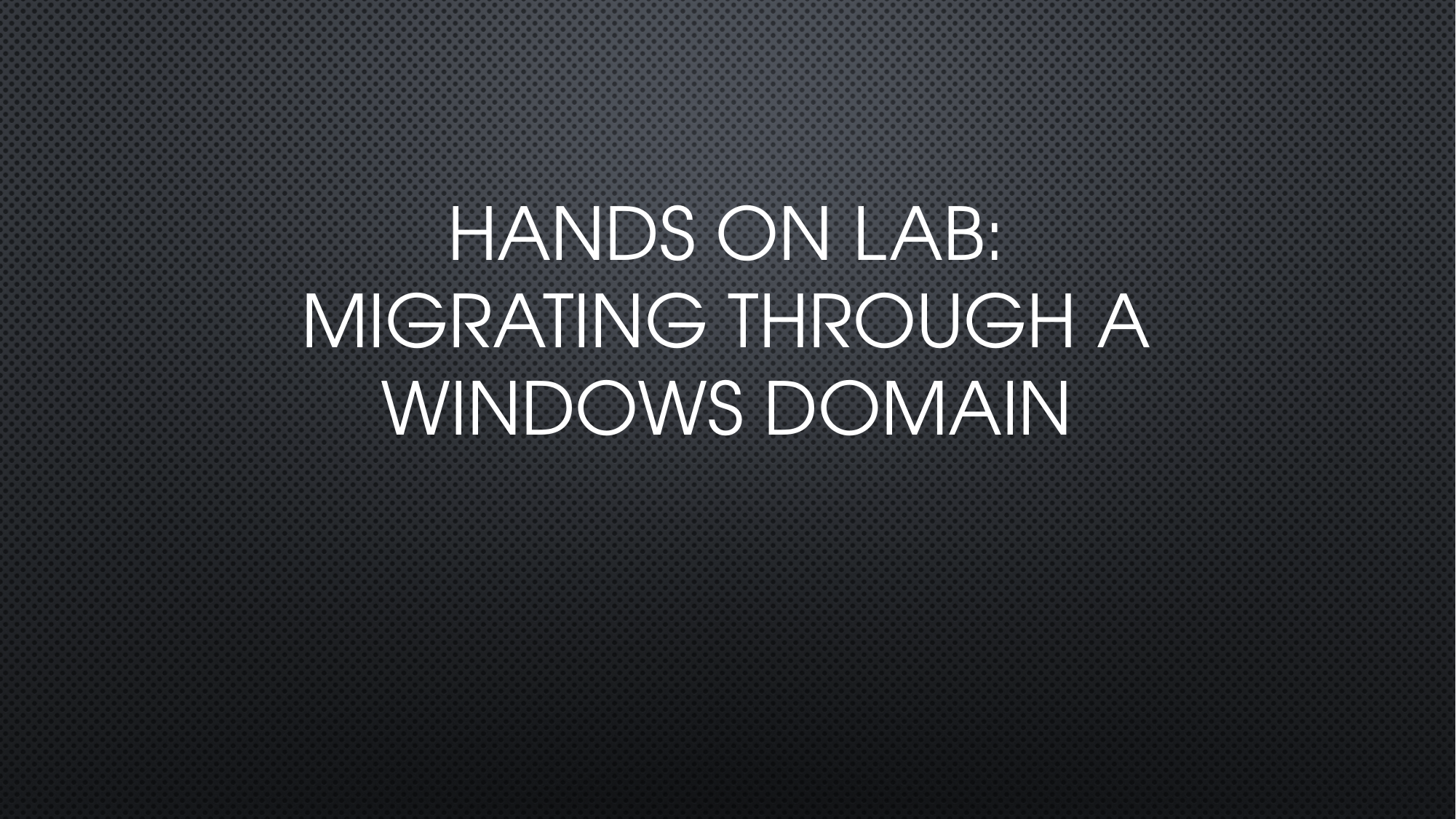

# Hands on Lab: Migrating Through a Windows Domain